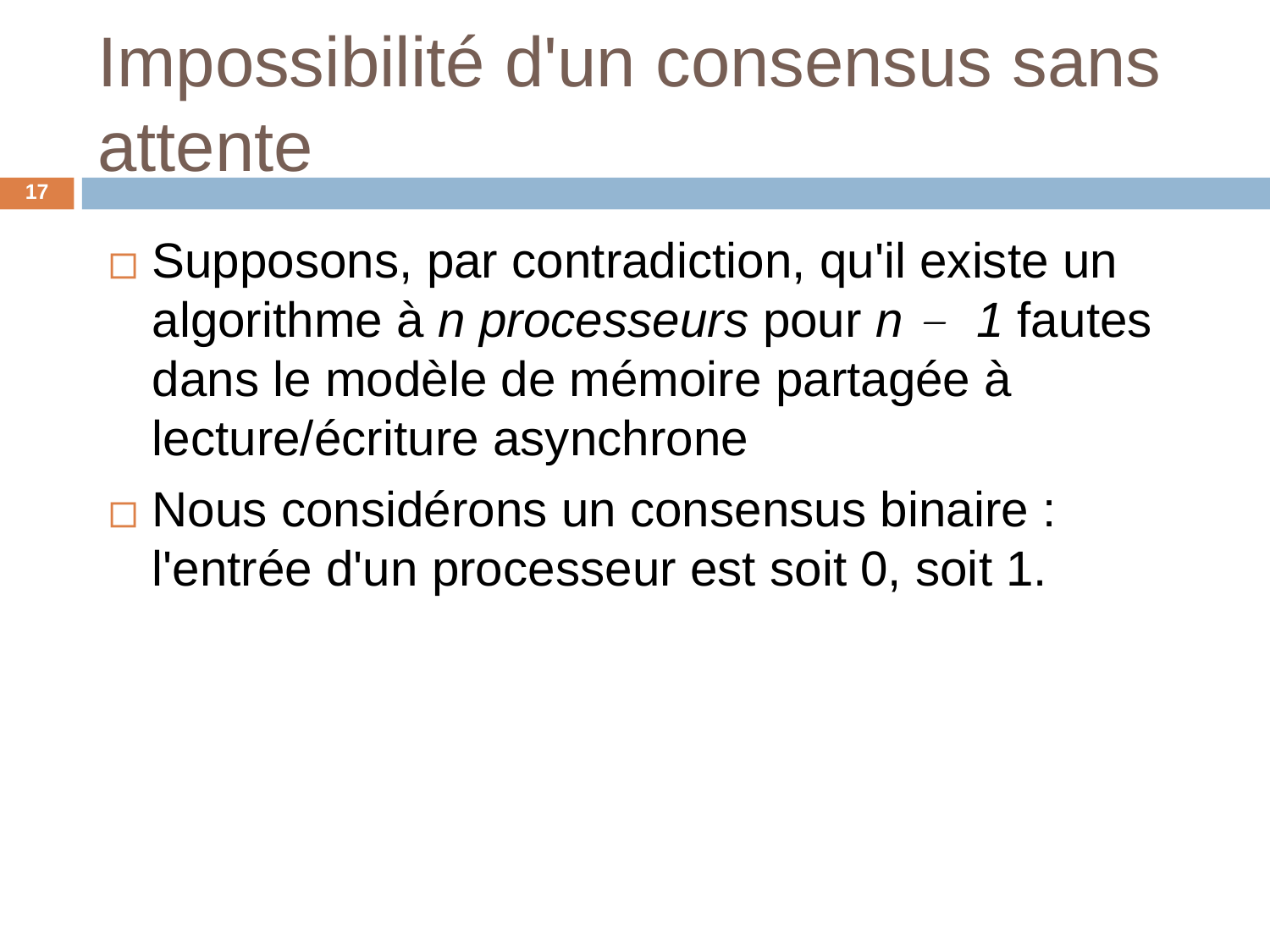

# Impossibilité d'un consensus sans attente
17
Supposons, par contradiction, qu'il existe un algorithme à n processeurs pour n - 1 fautes dans le modèle de mémoire partagée à lecture/écriture asynchrone
Nous considérons un consensus binaire : l'entrée d'un processeur est soit 0, soit 1.